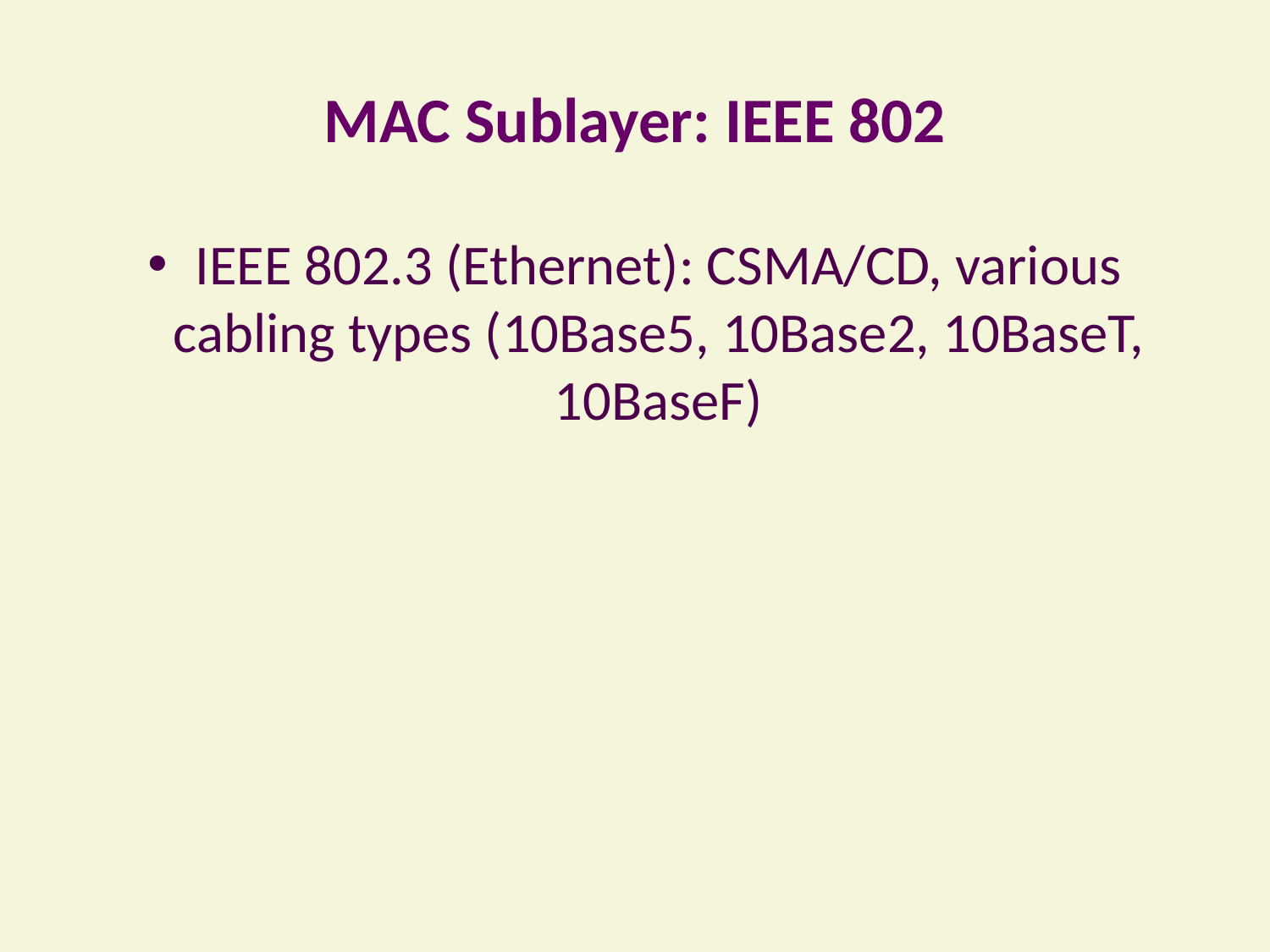

# MAC Sublayer: IEEE 802
IEEE 802.3 (Ethernet): CSMA/CD, various cabling types (10Base5, 10Base2, 10BaseT, 10BaseF)